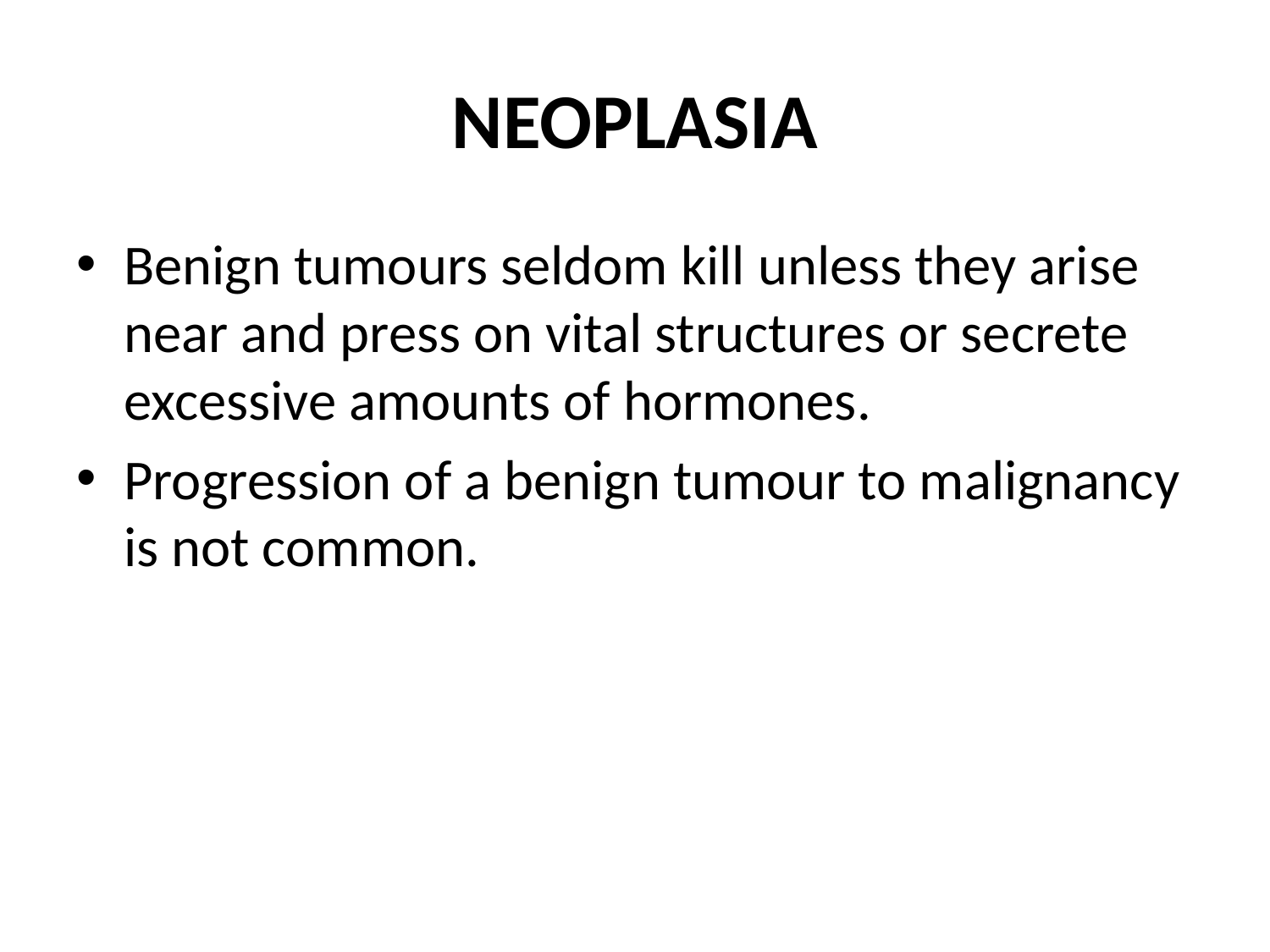

# NEOPLASIA
Benign tumours seldom kill unless they arise near and press on vital structures or secrete excessive amounts of hormones.
Progression of a benign tumour to malignancy is not common.